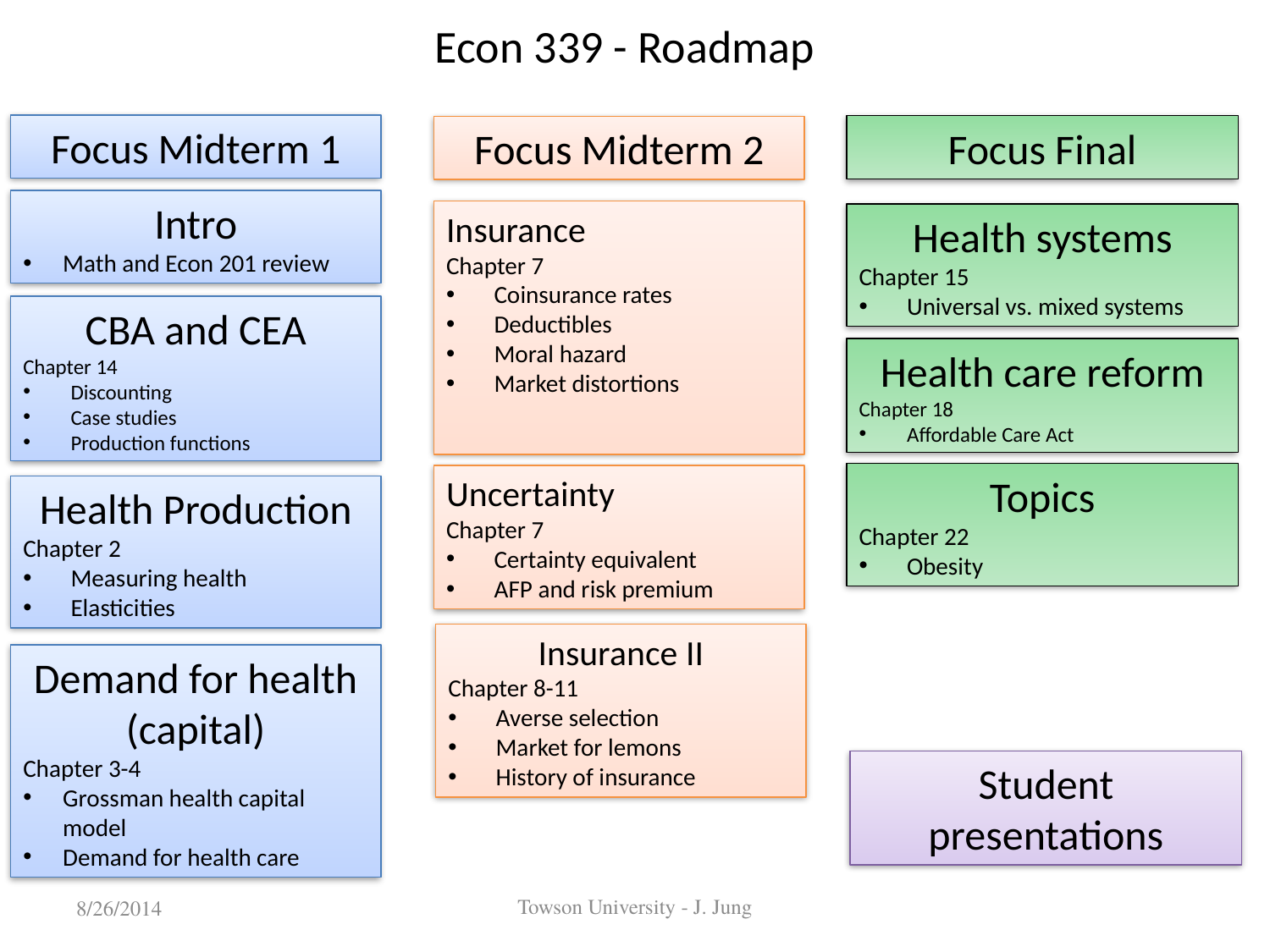

# Econ 339 - Roadmap
Focus Midterm 1
Focus Final
Focus Midterm 2
Intro
Math and Econ 201 review
Insurance
Chapter 7
Coinsurance rates
Deductibles
Moral hazard
Market distortions

Health systems
Chapter 15
Universal vs. mixed systems
CBA and CEA
Chapter 14
Discounting
Case studies
Production functions
Health care reform
Chapter 18
Affordable Care Act
Topics
Chapter 22
Obesity
Uncertainty
Chapter 7
Certainty equivalent
AFP and risk premium
Health Production
Chapter 2
Measuring health
Elasticities
Insurance II
Chapter 8-11
Averse selection
Market for lemons
History of insurance
Demand for health (capital)
Chapter 3-4
Grossman health capital model
Demand for health care
Student presentations
8/26/2014
Towson University - J. Jung